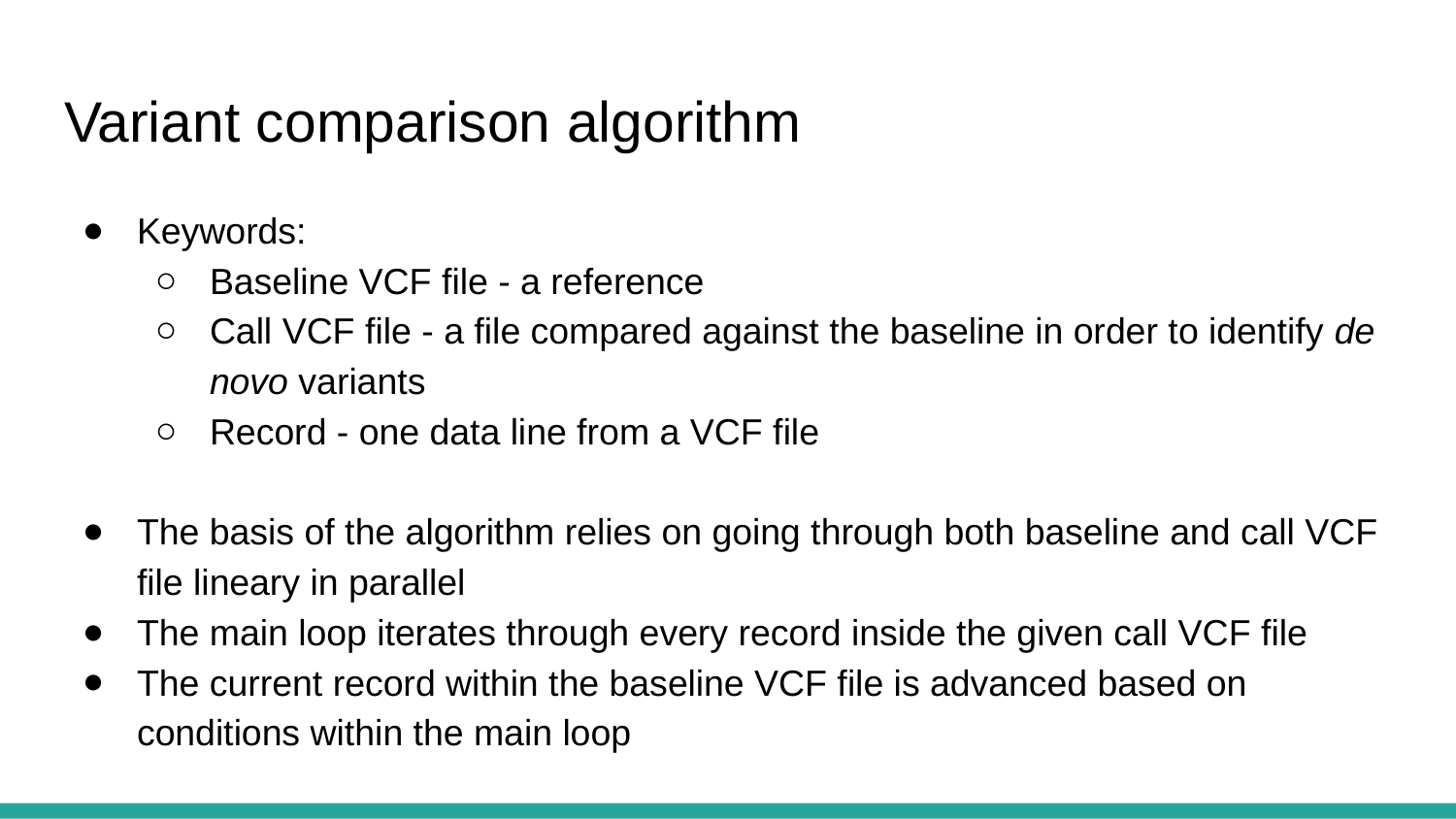

# Variant comparison algorithm
Keywords:
Baseline VCF file - a reference
Call VCF file - a file compared against the baseline in order to identify de novo variants
Record - one data line from a VCF file

The basis of the algorithm relies on going through both baseline and call VCF file lineary in parallel
The main loop iterates through every record inside the given call VCF file
The current record within the baseline VCF file is advanced based on conditions within the main loop